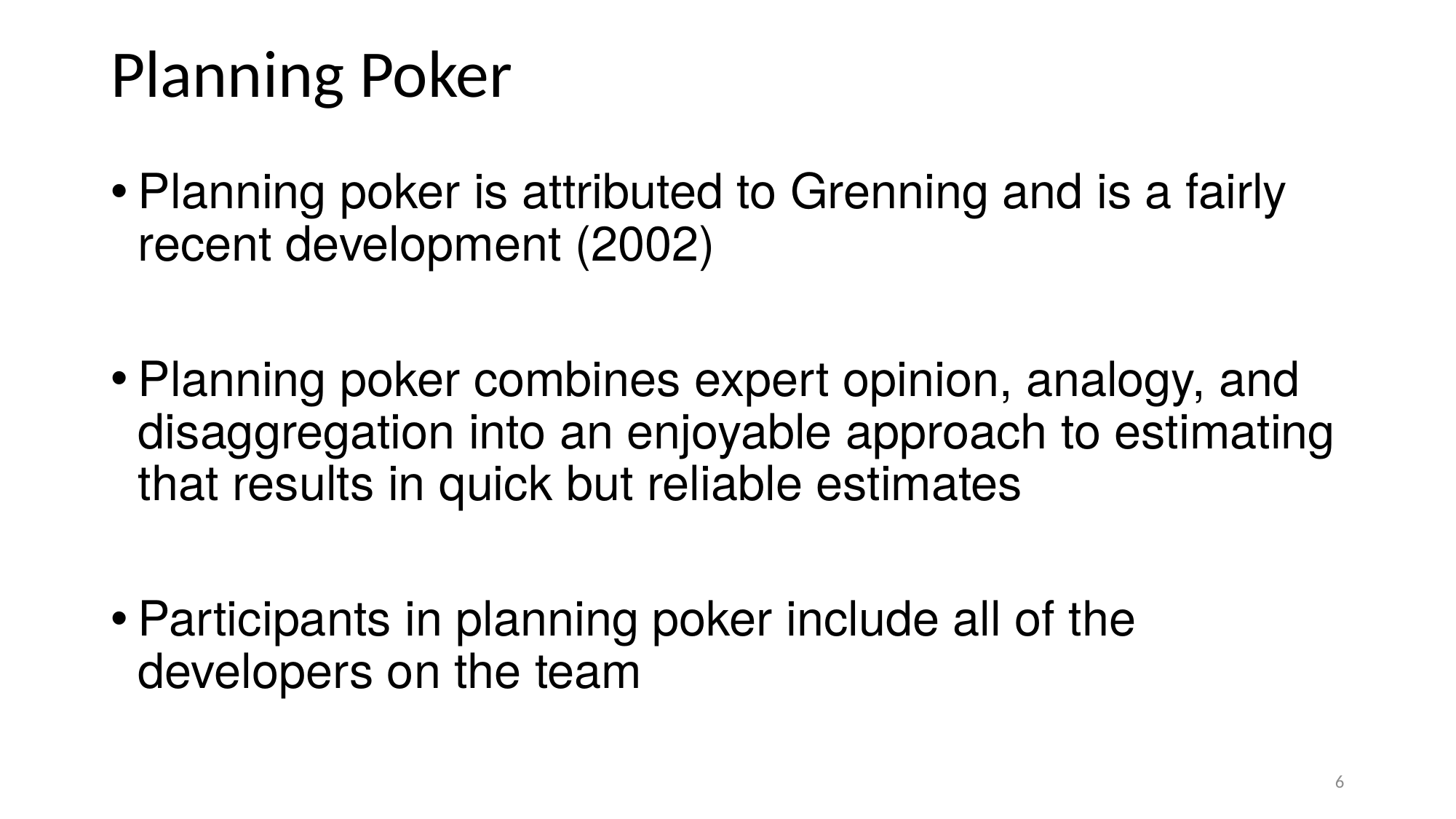

# Planning Poker
Planning poker is attributed to Grenning and is a fairly recent development (2002)

Planning poker combines expert opinion, analogy, and disaggregation into an enjoyable approach to estimating that results in quick but reliable estimates

Participants in planning poker include all of the developers on the team
6